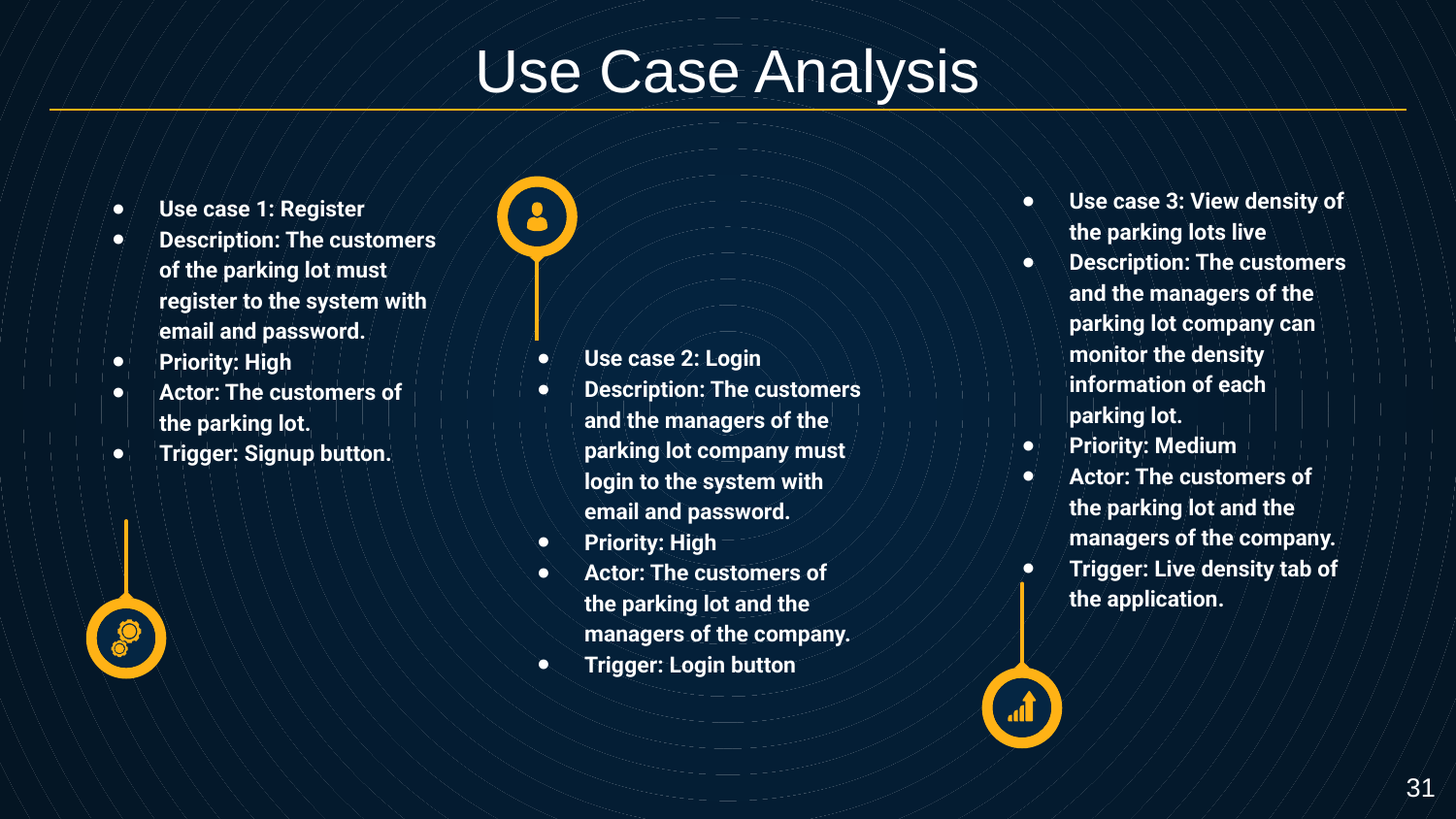

# Use Case Analysis
Use case 3: View density of the parking lots live
Description: The customers and the managers of the parking lot company can monitor the density information of each parking lot.
Priority: Medium
Actor: The customers of the parking lot and the managers of the company.
Trigger: Live density tab of the application.

Use case 1: Register
Description: The customers of the parking lot must register to the system with email and password.
Priority: High
Actor: The customers of the parking lot.
Trigger: Signup button.

Use case 2: Login
Description: The customers and the managers of the parking lot company must login to the system with email and password.
Priority: High
Actor: The customers of the parking lot and the managers of the company.
Trigger: Login button

31